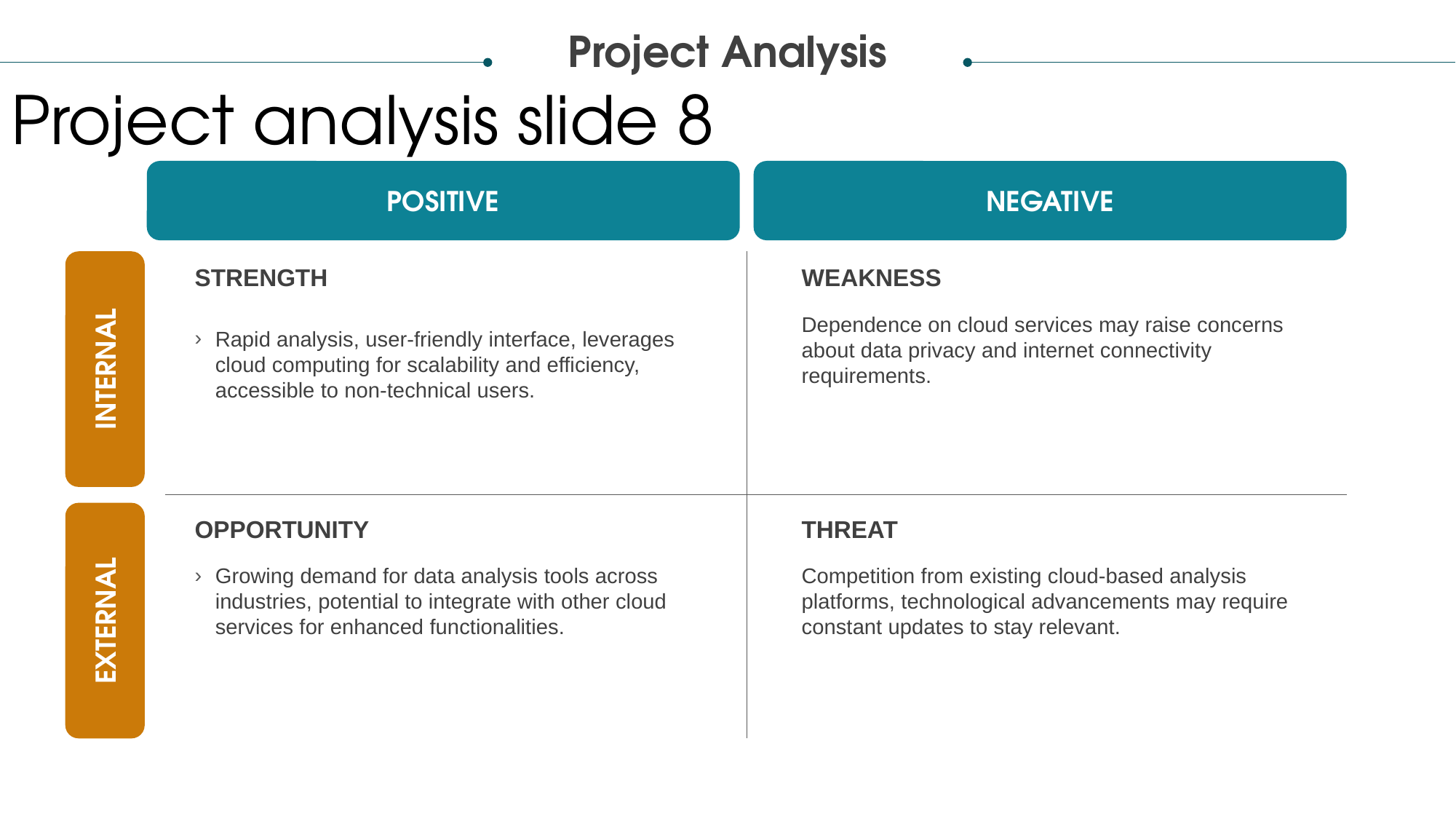

Project Analysis
Project analysis slide 8
POSITIVE
NEGATIVE
STRENGTH
WEAKNESS
Dependence on cloud services may raise concerns about data privacy and internet connectivity requirements.
Rapid analysis, user-friendly interface, leverages cloud computing for scalability and efficiency, accessible to non-technical users.
INTERNAL
OPPORTUNITY
THREAT
Growing demand for data analysis tools across industries, potential to integrate with other cloud services for enhanced functionalities.
Competition from existing cloud-based analysis platforms, technological advancements may require constant updates to stay relevant.
EXTERNAL